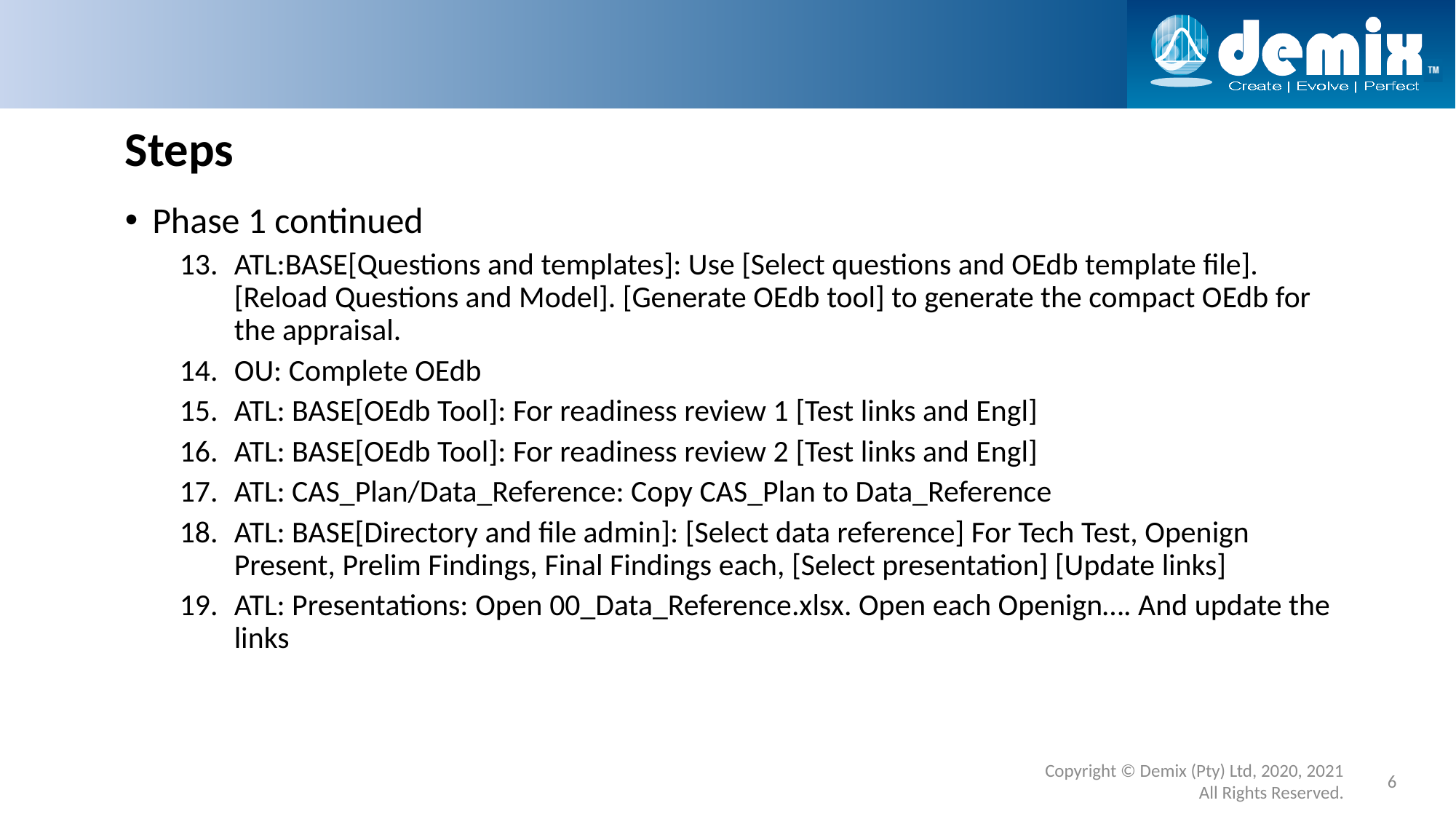

# Steps
Phase 1 continued
ATL:BASE[Questions and templates]: Use [Select questions and OEdb template file]. [Reload Questions and Model]. [Generate OEdb tool] to generate the compact OEdb for the appraisal.
OU: Complete OEdb
ATL: BASE[OEdb Tool]: For readiness review 1 [Test links and Engl]
ATL: BASE[OEdb Tool]: For readiness review 2 [Test links and Engl]
ATL: CAS_Plan/Data_Reference: Copy CAS_Plan to Data_Reference
ATL: BASE[Directory and file admin]: [Select data reference] For Tech Test, Openign Present, Prelim Findings, Final Findings each, [Select presentation] [Update links]
ATL: Presentations: Open 00_Data_Reference.xlsx. Open each Openign…. And update the links